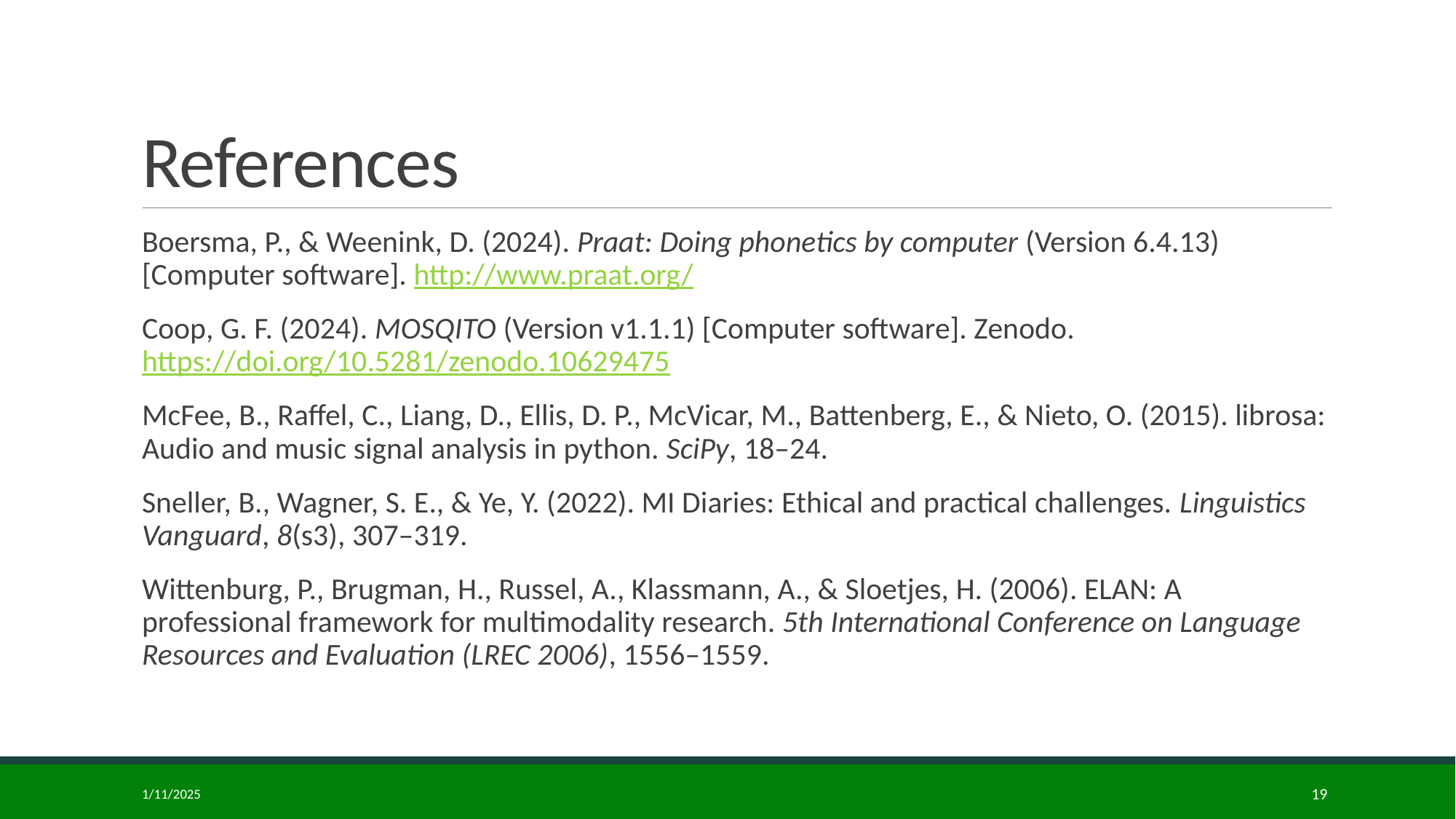

# References
Boersma, P., & Weenink, D. (2024). Praat: Doing phonetics by computer (Version 6.4.13) [Computer software]. http://www.praat.org/
Coop, G. F. (2024). MOSQITO (Version v1.1.1) [Computer software]. Zenodo. https://doi.org/10.5281/zenodo.10629475
McFee, B., Raffel, C., Liang, D., Ellis, D. P., McVicar, M., Battenberg, E., & Nieto, O. (2015). librosa: Audio and music signal analysis in python. SciPy, 18–24.
Sneller, B., Wagner, S. E., & Ye, Y. (2022). MI Diaries: Ethical and practical challenges. Linguistics Vanguard, 8(s3), 307–319.
Wittenburg, P., Brugman, H., Russel, A., Klassmann, A., & Sloetjes, H. (2006). ELAN: A professional framework for multimodality research. 5th International Conference on Language Resources and Evaluation (LREC 2006), 1556–1559.

1/11/2025
19